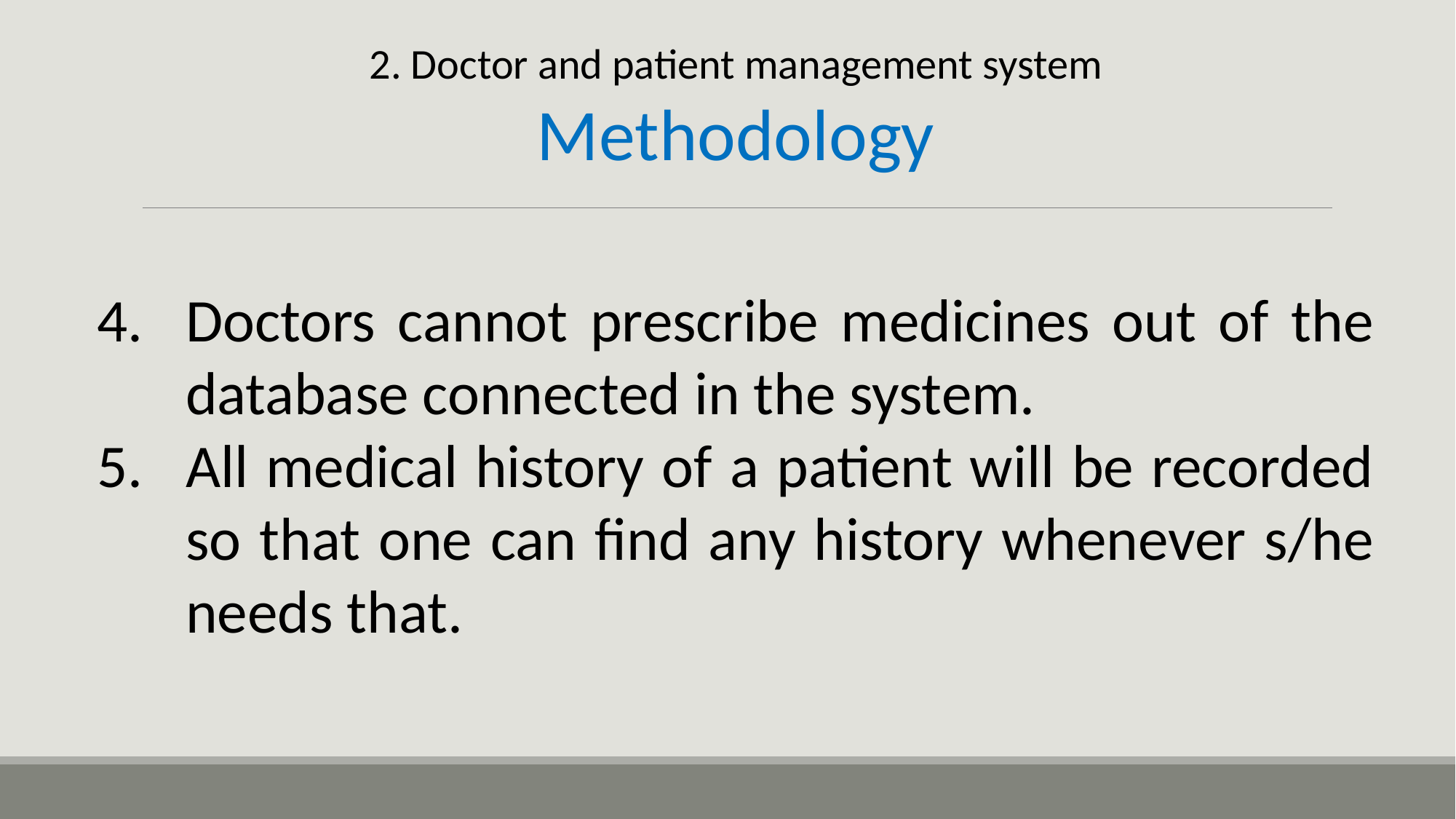

2. Doctor and patient management system
Methodology
Doctors cannot prescribe medicines out of the database connected in the system.
All medical history of a patient will be recorded so that one can find any history whenever s/he needs that.